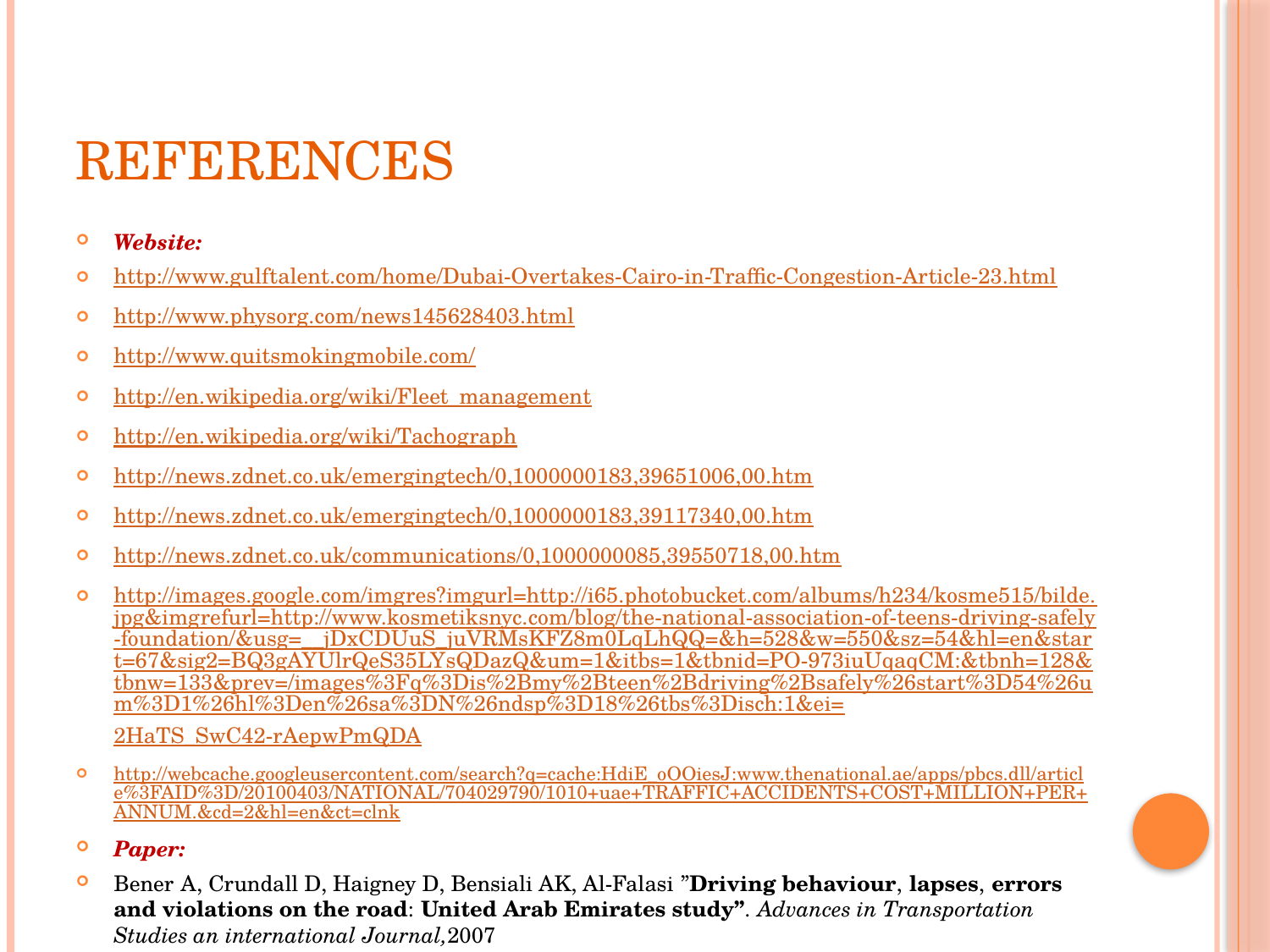

# References
Website:
http://www.gulftalent.com/home/Dubai-Overtakes-Cairo-in-Traffic-Congestion-Article-23.html
http://www.physorg.com/news145628403.html
http://www.quitsmokingmobile.com/
http://en.wikipedia.org/wiki/Fleet_management
http://en.wikipedia.org/wiki/Tachograph
http://news.zdnet.co.uk/emergingtech/0,1000000183,39651006,00.htm
http://news.zdnet.co.uk/emergingtech/0,1000000183,39117340,00.htm
http://news.zdnet.co.uk/communications/0,1000000085,39550718,00.htm
http://images.google.com/imgres?imgurl=http://i65.photobucket.com/albums/h234/kosme515/bilde.jpg&imgrefurl=http://www.kosmetiksnyc.com/blog/the-national-association-of-teens-driving-safely-foundation/&usg=__jDxCDUuS_juVRMsKFZ8m0LqLhQQ=&h=528&w=550&sz=54&hl=en&start=67&sig2=BQ3gAYUlrQeS35LYsQDazQ&um=1&itbs=1&tbnid=PO-973iuUqaqCM:&tbnh=128&tbnw=133&prev=/images%3Fq%3Dis%2Bmy%2Bteen%2Bdriving%2Bsafely%26start%3D54%26um%3D1%26hl%3Den%26sa%3DN%26ndsp%3D18%26tbs%3Disch:1&ei=2HaTS_SwC42-rAepwPmQDA
http://webcache.googleusercontent.com/search?q=cache:HdiE_oOOiesJ:www.thenational.ae/apps/pbcs.dll/article%3FAID%3D/20100403/NATIONAL/704029790/1010+uae+TRAFFIC+ACCIDENTS+COST+MILLION+PER+ANNUM.&cd=2&hl=en&ct=clnk
Paper:
Bener A, Crundall D, Haigney D, Bensiali AK, Al-Falasi ”Driving behaviour, lapses, errors and violations on the road: United Arab Emirates study”. Advances in Transportation Studies an international Journal,2007
1-Neale, V.L., Dingus, T.A., Klauer, S.G., Sudweeks, J. & Goodman, M. (2005). An overview of the 100-car study and findings. Paper No. 05-400. U.S. Department of Transportation DOT, National Highway Traffic Safety Administration NHTSA. Washington, D.C.